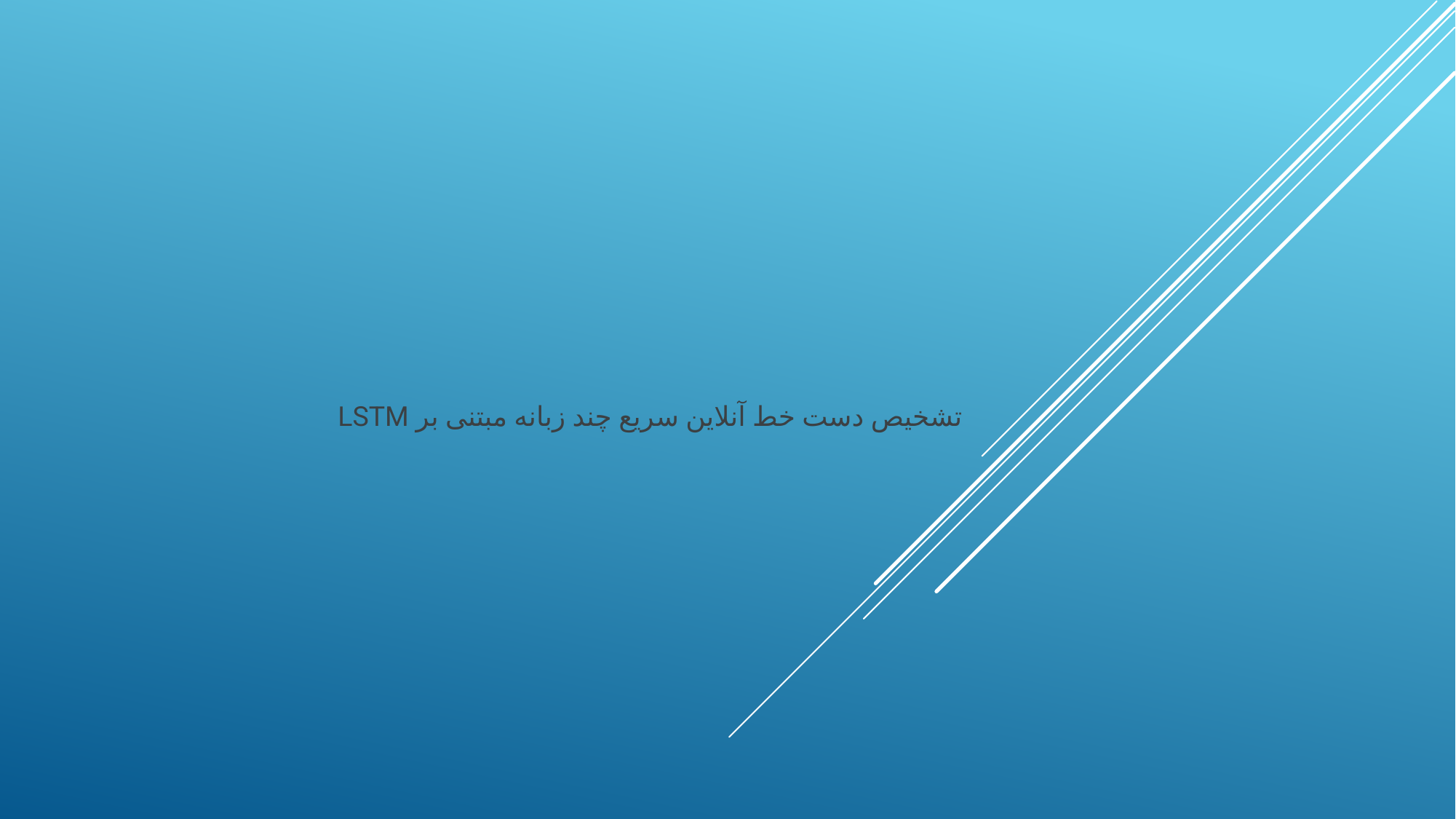

# تشخیص دست خط آنلاین سریع چند زبانه مبتنی بر LSTM